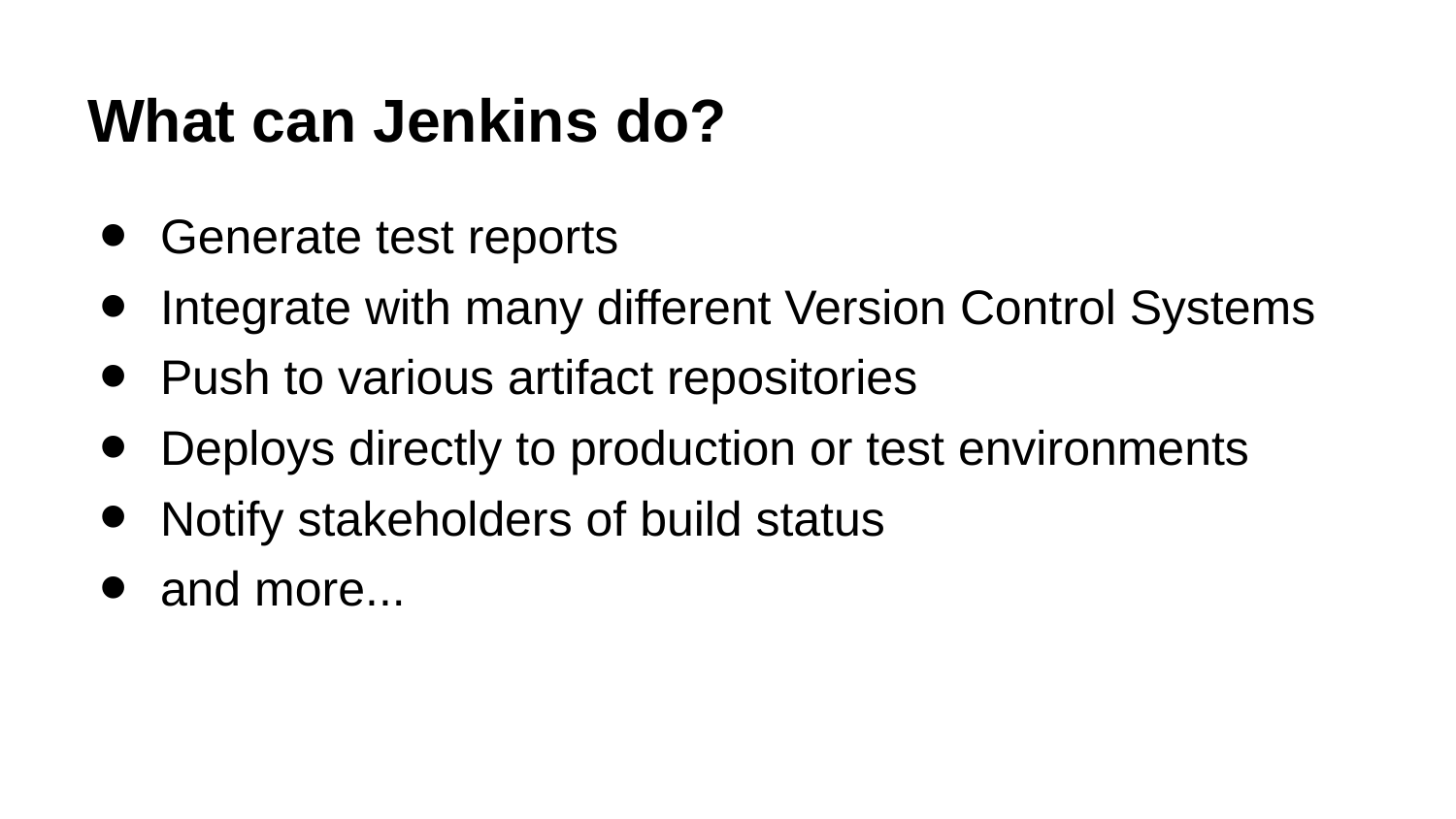

# What can Jenkins do?
Generate test reports
Integrate with many different Version Control Systems
Push to various artifact repositories
Deploys directly to production or test environments
Notify stakeholders of build status
and more...